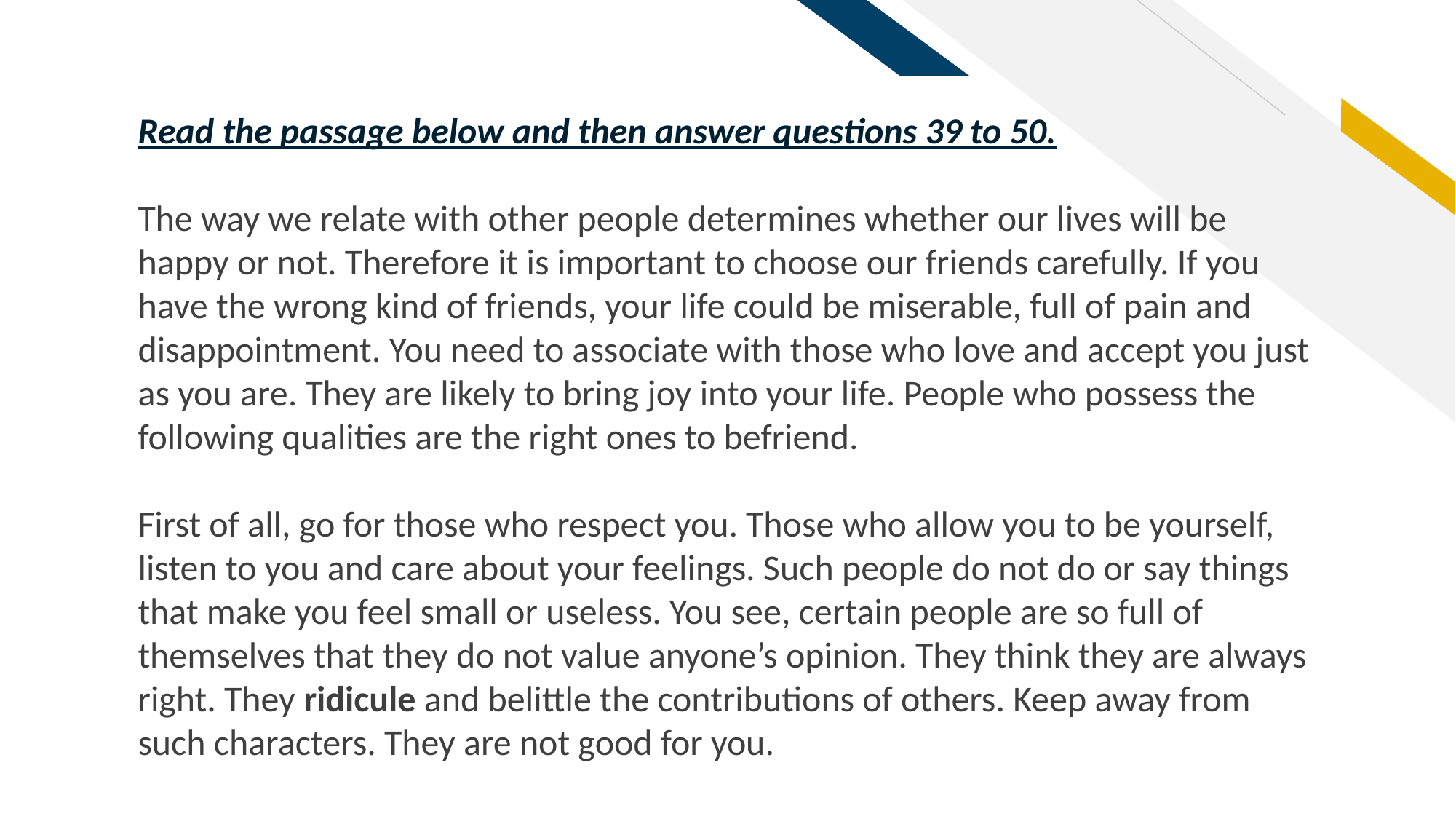

Read the passage below and then answer questions 39 to 50.

The way we relate with other people determines whether our lives will be happy or not. Therefore it is important to choose our friends carefully. If you have the wrong kind of friends, your life could be miserable, full of pain and disappointment. You need to associate with those who love and accept you just as you are. They are likely to bring joy into your life. People who possess the following qualities are the right ones to befriend.

First of all, go for those who respect you. Those who allow you to be yourself, listen to you and care about your feelings. Such people do not do or say things that make you feel small or useless. You see, certain people are so full of themselves that they do not value anyone’s opinion. They think they are always right. They ridicule and belittle the contributions of others. Keep away from such characters. They are not good for you.